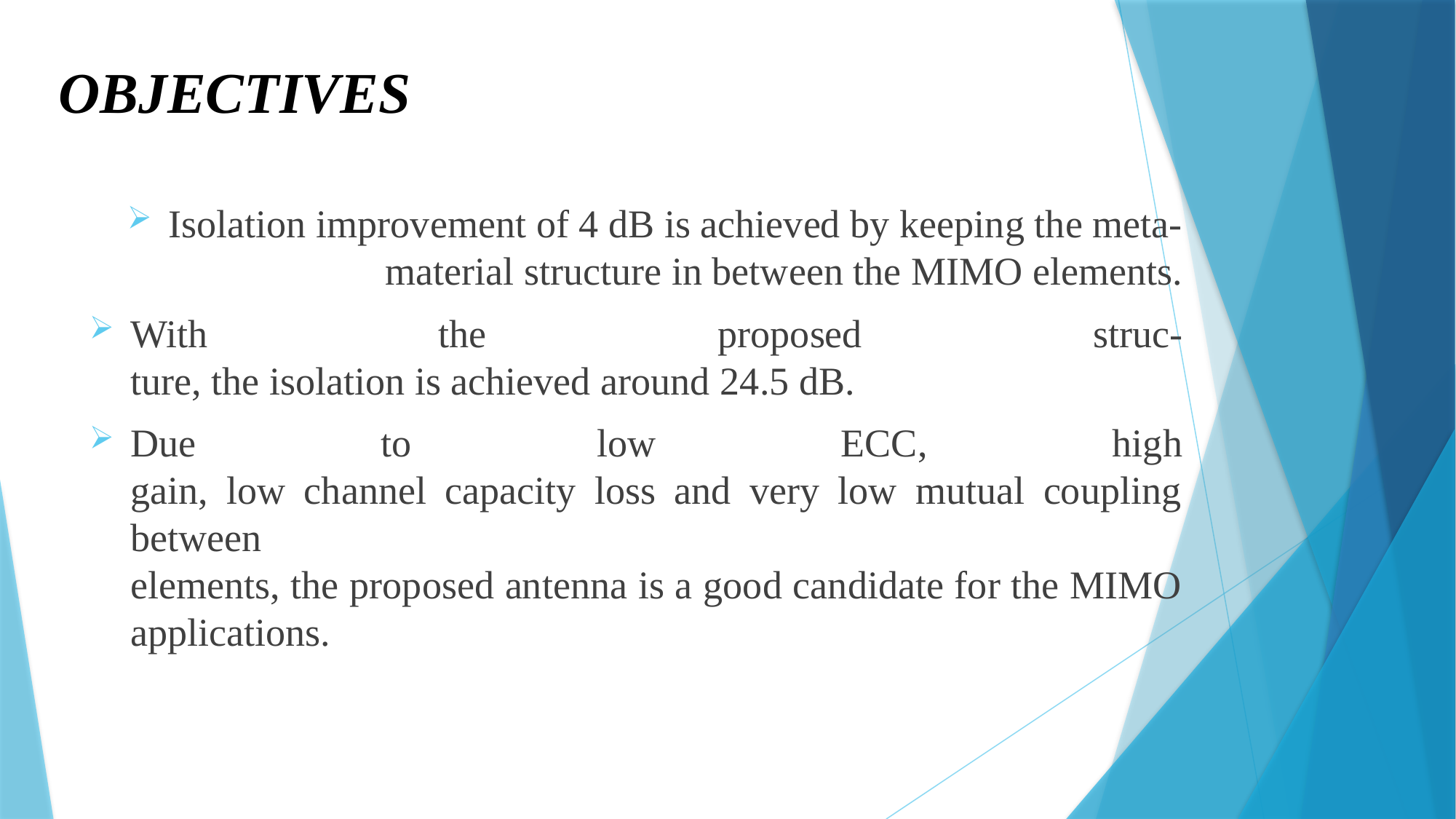

# OBJECTIVES
Isolation improvement of 4 dB is achieved by keeping the meta-
material structure in between the MIMO elements.
With the proposed struc-
ture, the isolation is achieved around 24.5 dB.
Due to low ECC, high
gain, low channel capacity loss and very low mutual coupling between
elements, the proposed antenna is a good candidate for the MIMO
applications.